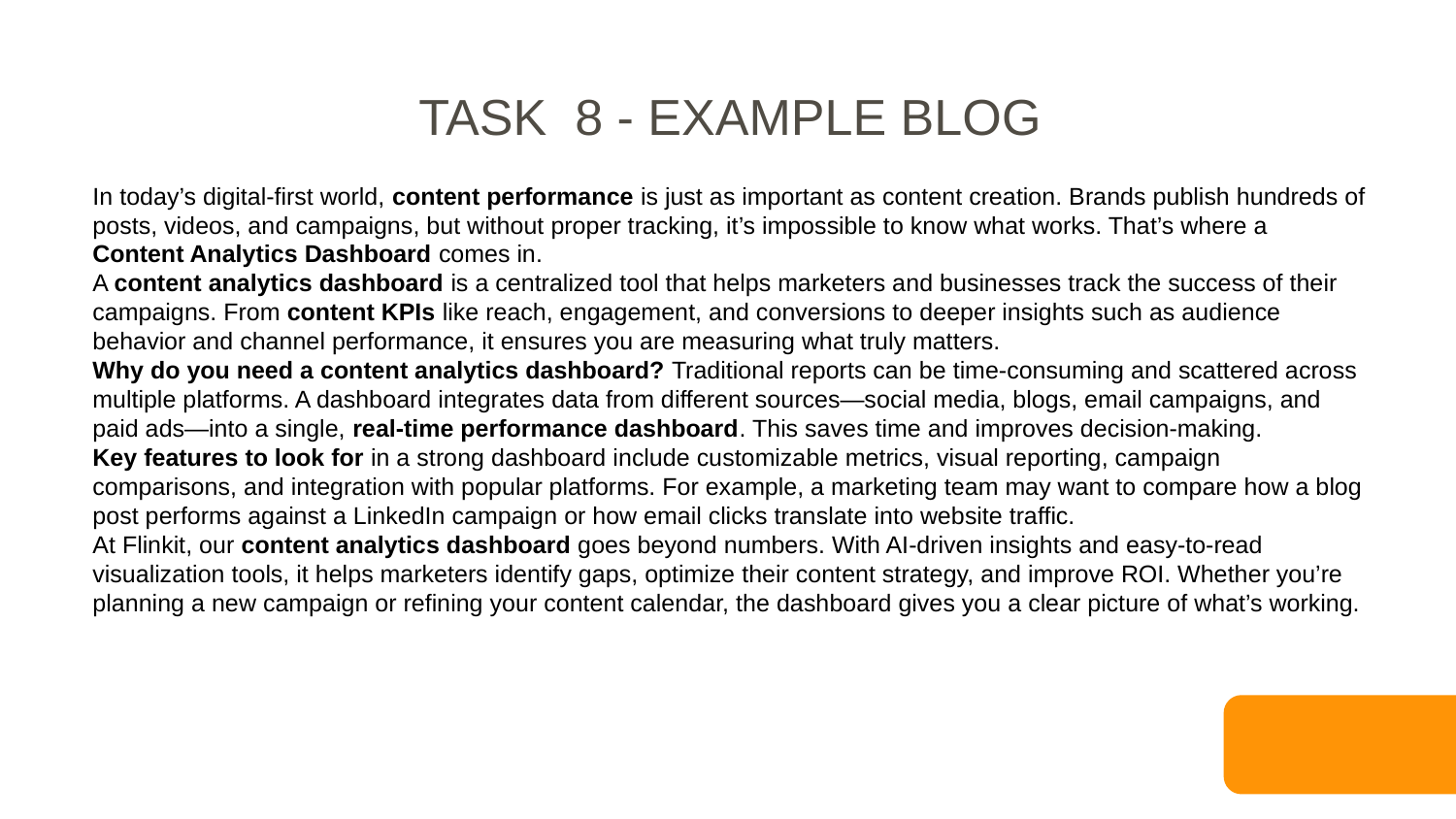

TASK  8 - EXAMPLE BLOG
# In today’s digital-first world, content performance is just as important as content creation. Brands publish hundreds of posts, videos, and campaigns, but without proper tracking, it’s impossible to know what works. That’s where a Content Analytics Dashboard comes in. A content analytics dashboard is a centralized tool that helps marketers and businesses track the success of their campaigns. From content KPIs like reach, engagement, and conversions to deeper insights such as audience behavior and channel performance, it ensures you are measuring what truly matters. Why do you need a content analytics dashboard? Traditional reports can be time-consuming and scattered across multiple platforms. A dashboard integrates data from different sources—social media, blogs, email campaigns, and paid ads—into a single, real-time performance dashboard. This saves time and improves decision-making. Key features to look for in a strong dashboard include customizable metrics, visual reporting, campaign comparisons, and integration with popular platforms. For example, a marketing team may want to compare how a blog post performs against a LinkedIn campaign or how email clicks translate into website traffic. At Flinkit, our content analytics dashboard goes beyond numbers. With AI-driven insights and easy-to-read visualization tools, it helps marketers identify gaps, optimize their content strategy, and improve ROI. Whether you’re planning a new campaign or refining your content calendar, the dashboard gives you a clear picture of what’s working.